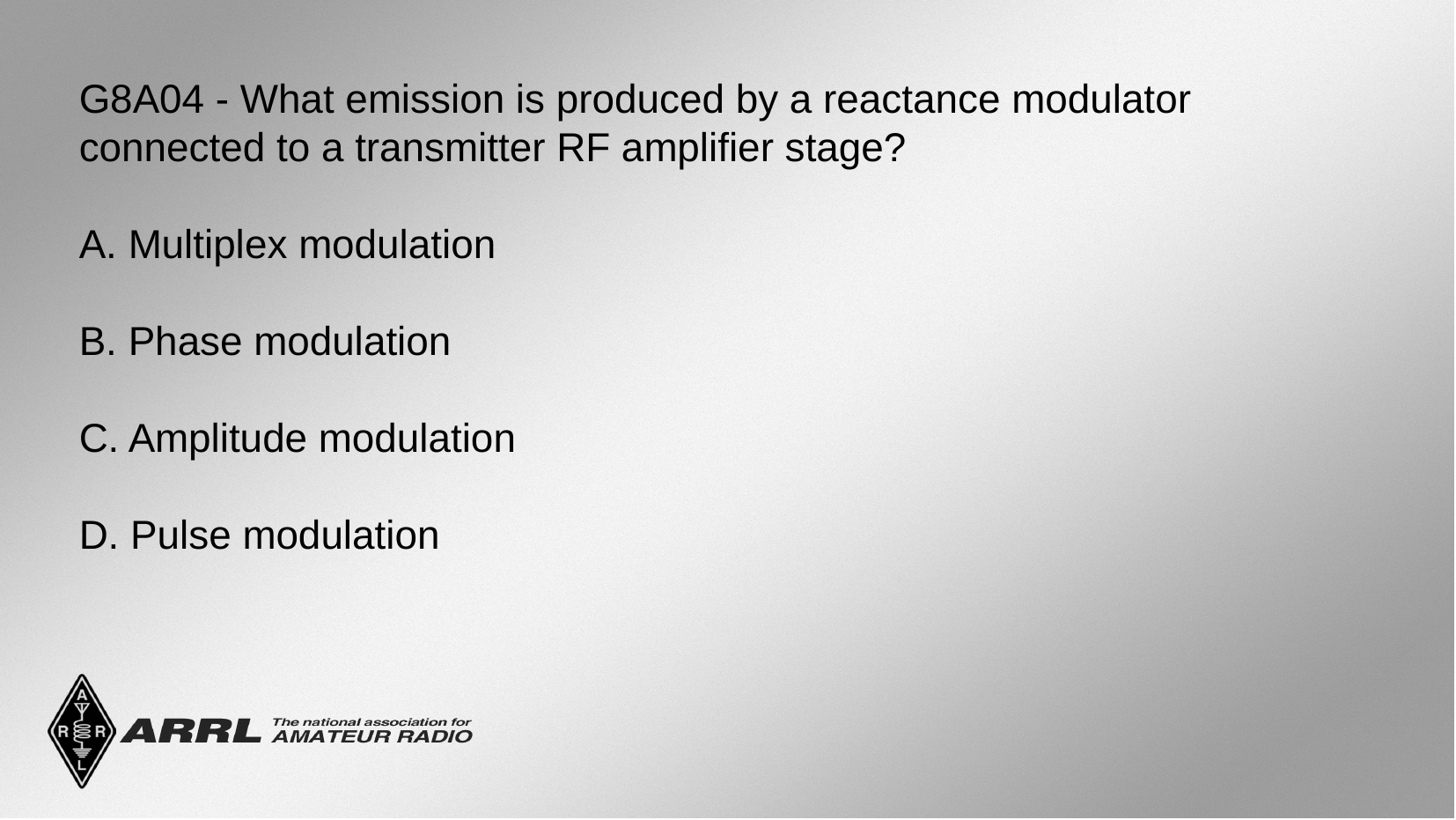

G8A04 - What emission is produced by a reactance modulator connected to a transmitter RF amplifier stage?

A. Multiplex modulation

B. Phase modulation

C. Amplitude modulation

D. Pulse modulation